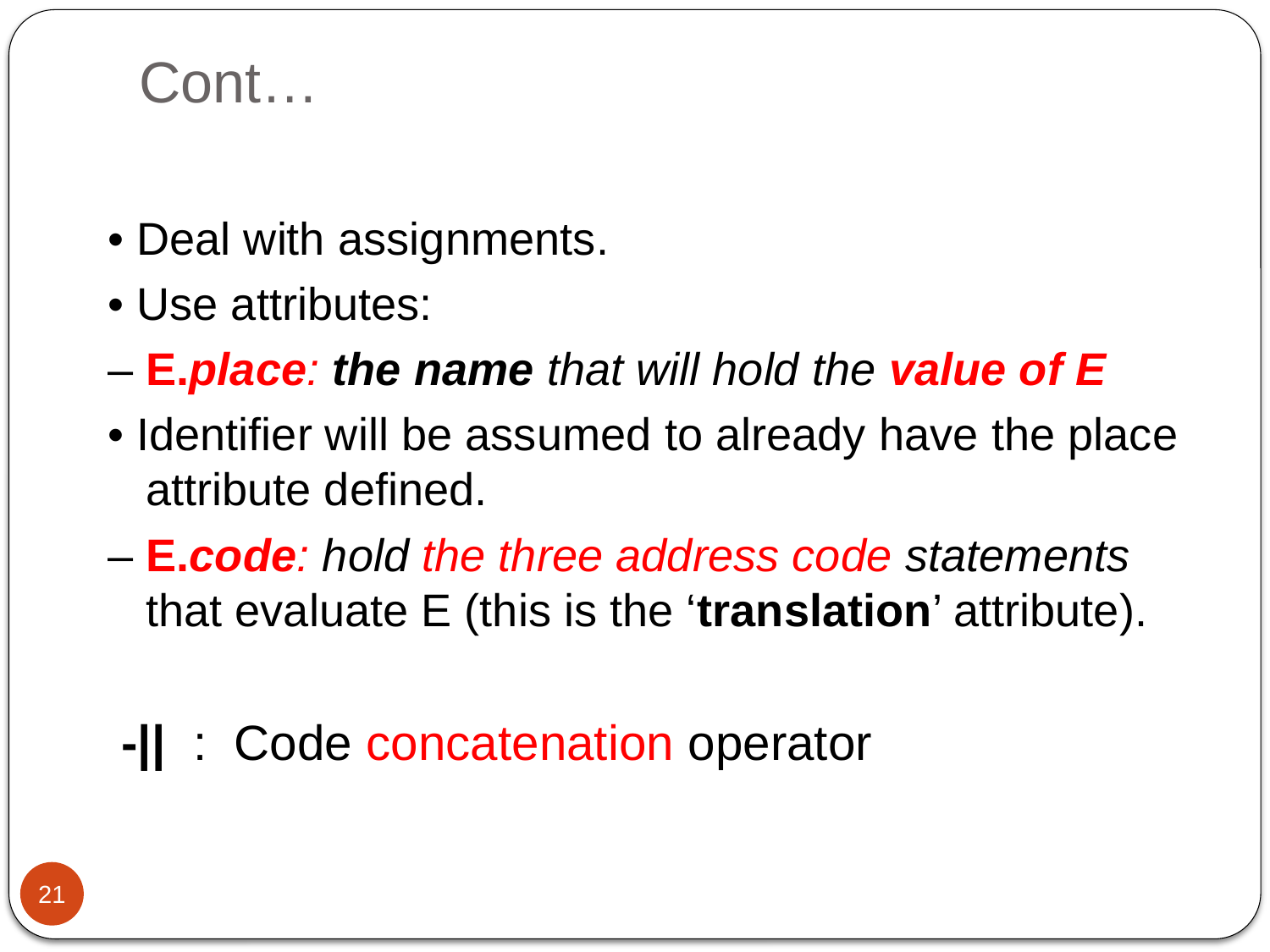

# Cont…

• Deal with assignments.
• Use attributes:
– E.place: the name that will hold the value of E
• Identifier will be assumed to already have the place attribute defined.
– E.code: hold the three address code statements that evaluate E (this is the ‘translation’ attribute).

 -||  :  Code concatenation operator
21